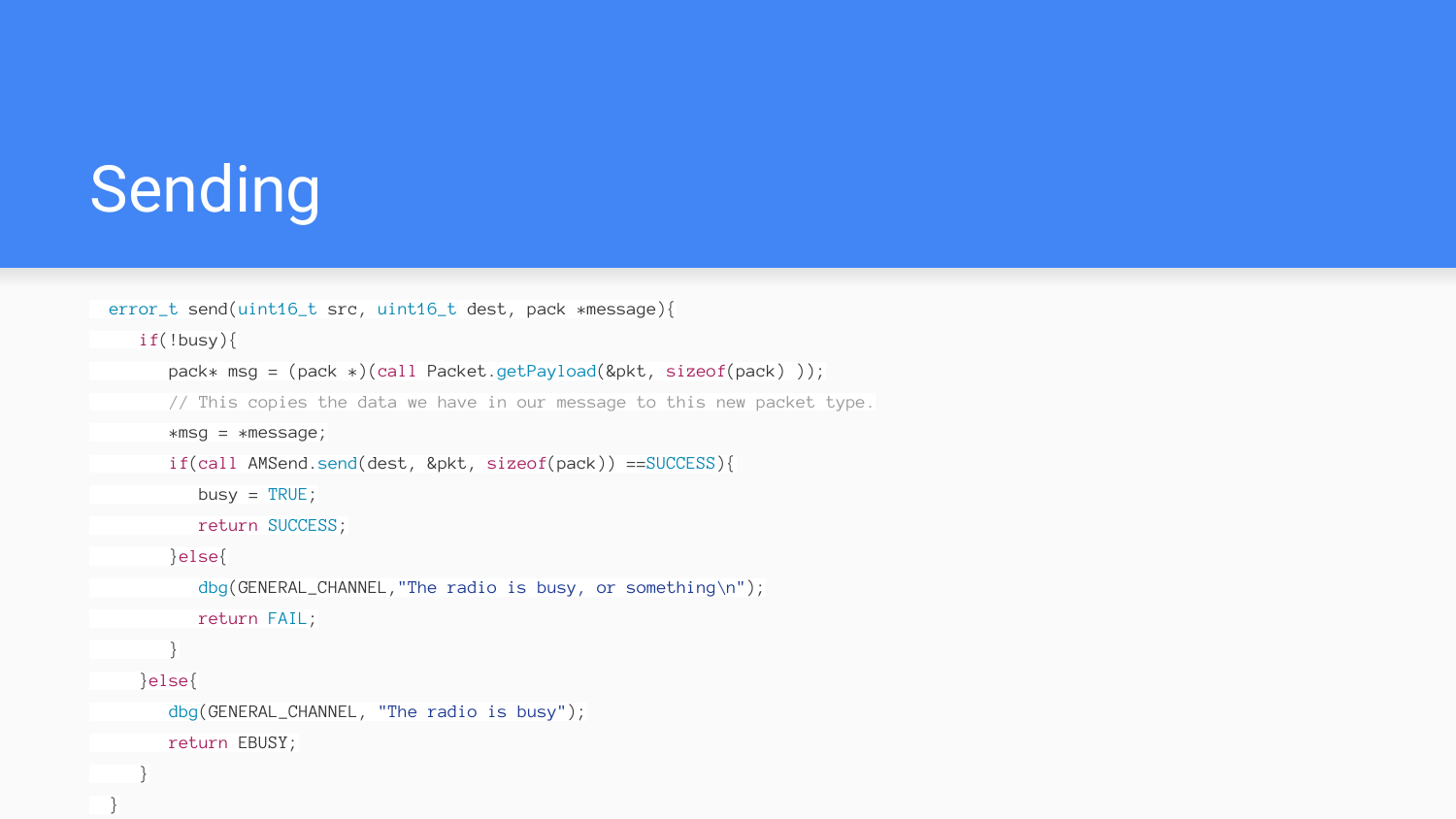

# Sending
  error_t send(uint16_t src, uint16_t dest, pack *message){
     if(!busy){
        pack* msg = (pack *)(call Packet.getPayload(&pkt, sizeof(pack) ));
        // This copies the data we have in our message to this new packet type.
        *msg = *message;
        if(call AMSend.send(dest, &pkt, sizeof(pack)) ==SUCCESS){
           busy = TRUE;
           return SUCCESS;
        }else{
           dbg(GENERAL_CHANNEL,"The radio is busy, or something\n");
           return FAIL;
        }
     }else{
        dbg(GENERAL_CHANNEL, "The radio is busy");
        return EBUSY;
     }
  }